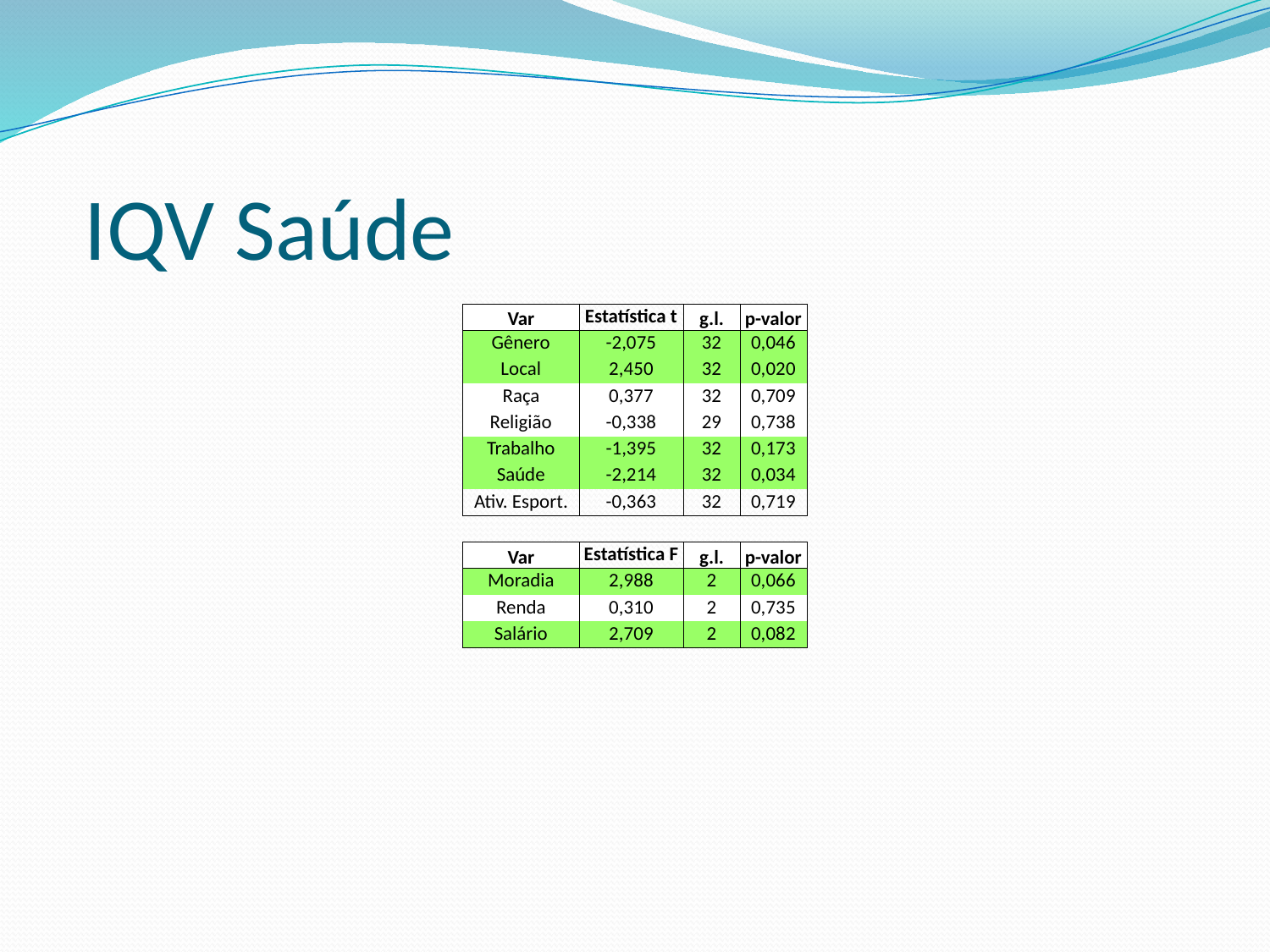

IQV Saúde
| Var | Estatística t | g.l. | p-valor |
| --- | --- | --- | --- |
| Gênero | -2,075 | 32 | 0,046 |
| Local | 2,450 | 32 | 0,020 |
| Raça | 0,377 | 32 | 0,709 |
| Religião | -0,338 | 29 | 0,738 |
| Trabalho | -1,395 | 32 | 0,173 |
| Saúde | -2,214 | 32 | 0,034 |
| Ativ. Esport. | -0,363 | 32 | 0,719 |
|  |  |  |  |
| Var | Estatística F | g.l. | p-valor |
| Moradia | 2,988 | 2 | 0,066 |
| Renda | 0,310 | 2 | 0,735 |
| Salário | 2,709 | 2 | 0,082 |